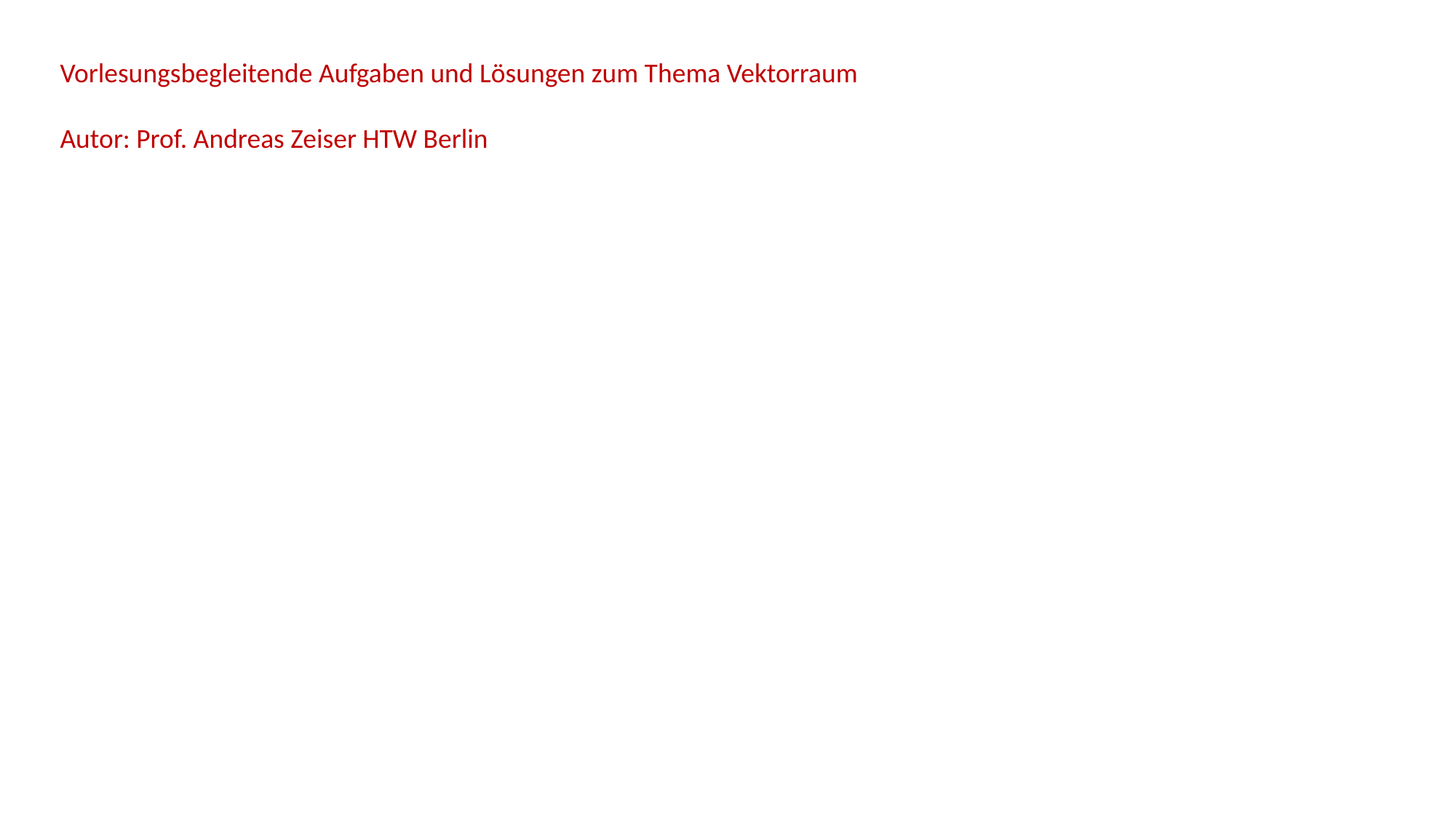

Vorlesungsbegleitende Aufgaben und Lösungen zum Thema Vektorraum

Autor: Prof. Andreas Zeiser HTW Berlin